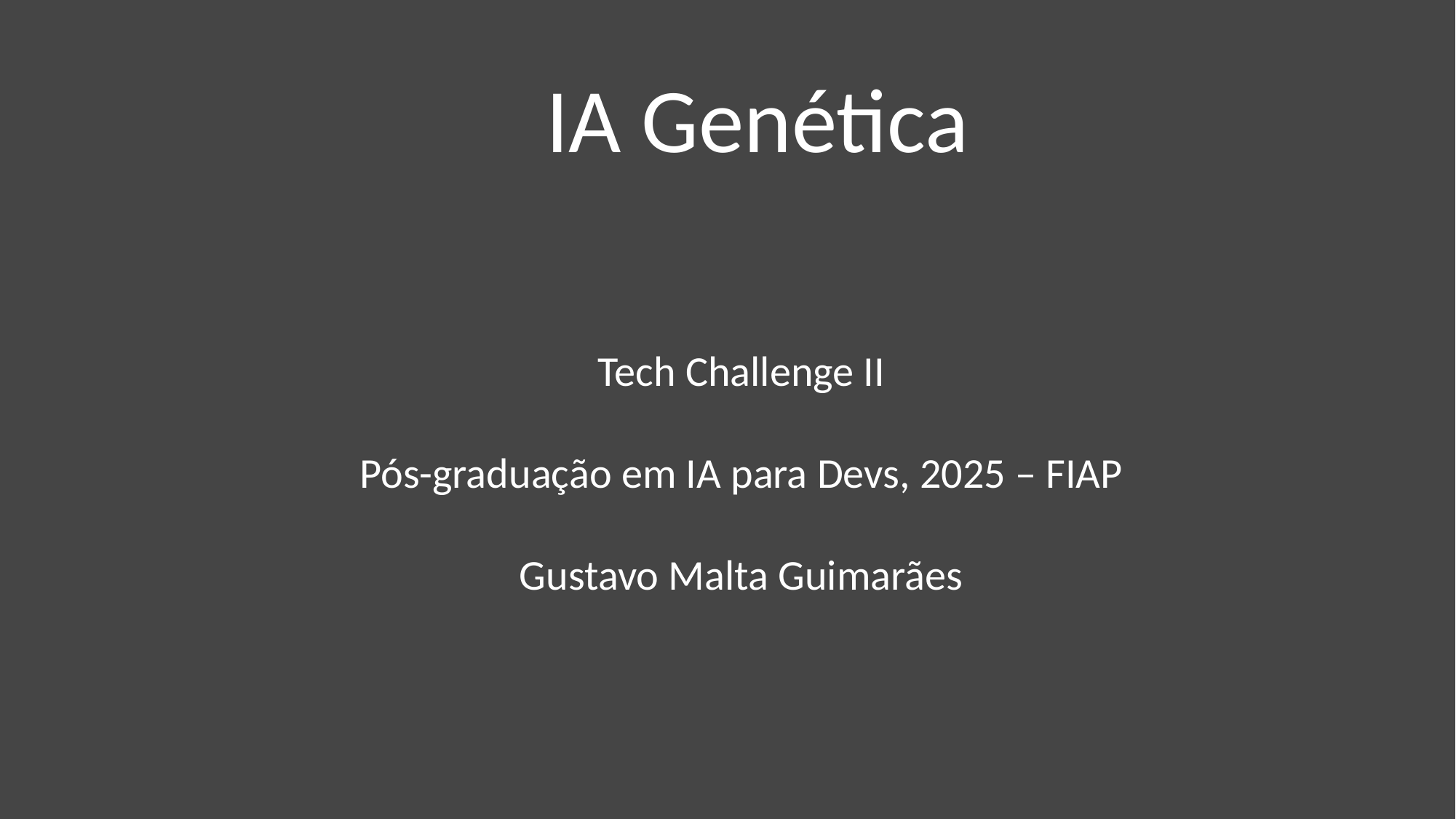

# IA Genética
Tech Challenge II

Pós-graduação em IA para Devs, 2025 – FIAP

Gustavo Malta Guimarães